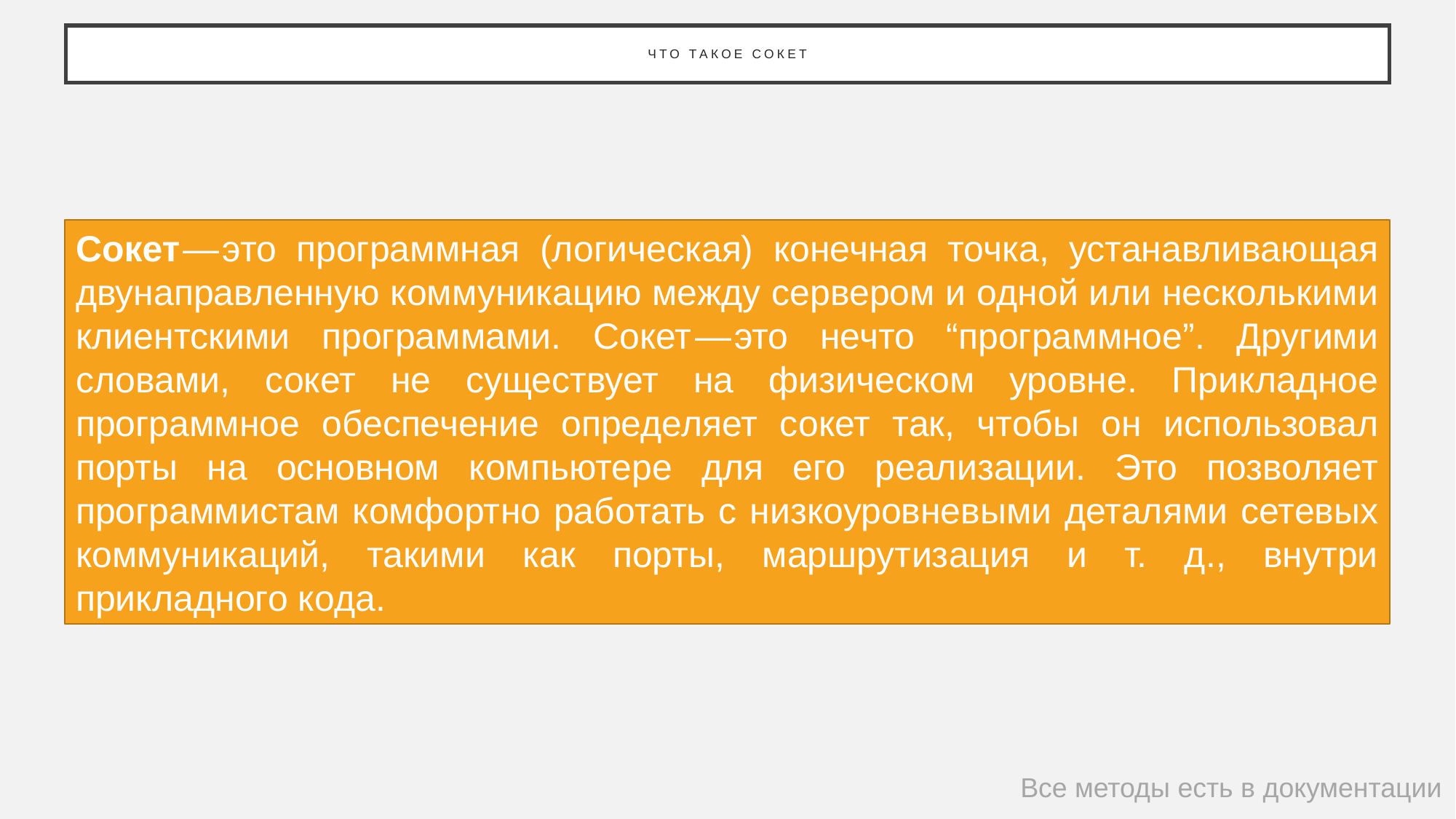

# Что такое сокет
Сокет — это программная (логическая) конечная точка, устанавливающая двунаправленную коммуникацию между сервером и одной или несколькими клиентскими программами. Сокет — это нечто “программное”. Другими словами, сокет не существует на физическом уровне. Прикладное программное обеспечение определяет сокет так, чтобы он использовал порты на основном компьютере для его реализации. Это позволяет программистам комфортно работать с низкоуровневыми деталями сетевых коммуникаций, такими как порты, маршрутизация и т. д., внутри прикладного кода.
Все методы есть в документации